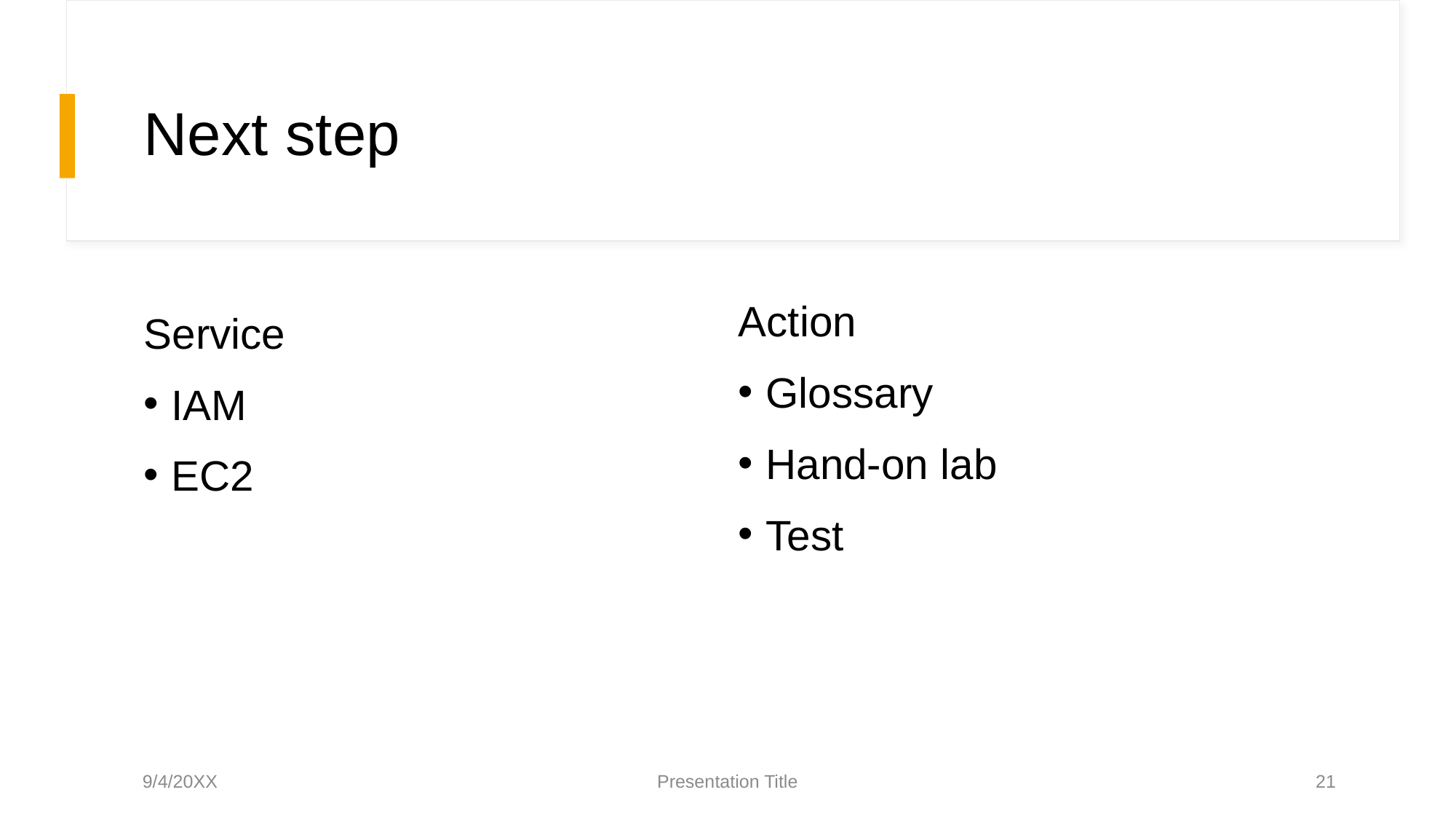

# Next step
Action
Glossary
Hand-on lab
Test
Service
IAM
EC2
9/4/20XX
Presentation Title
21